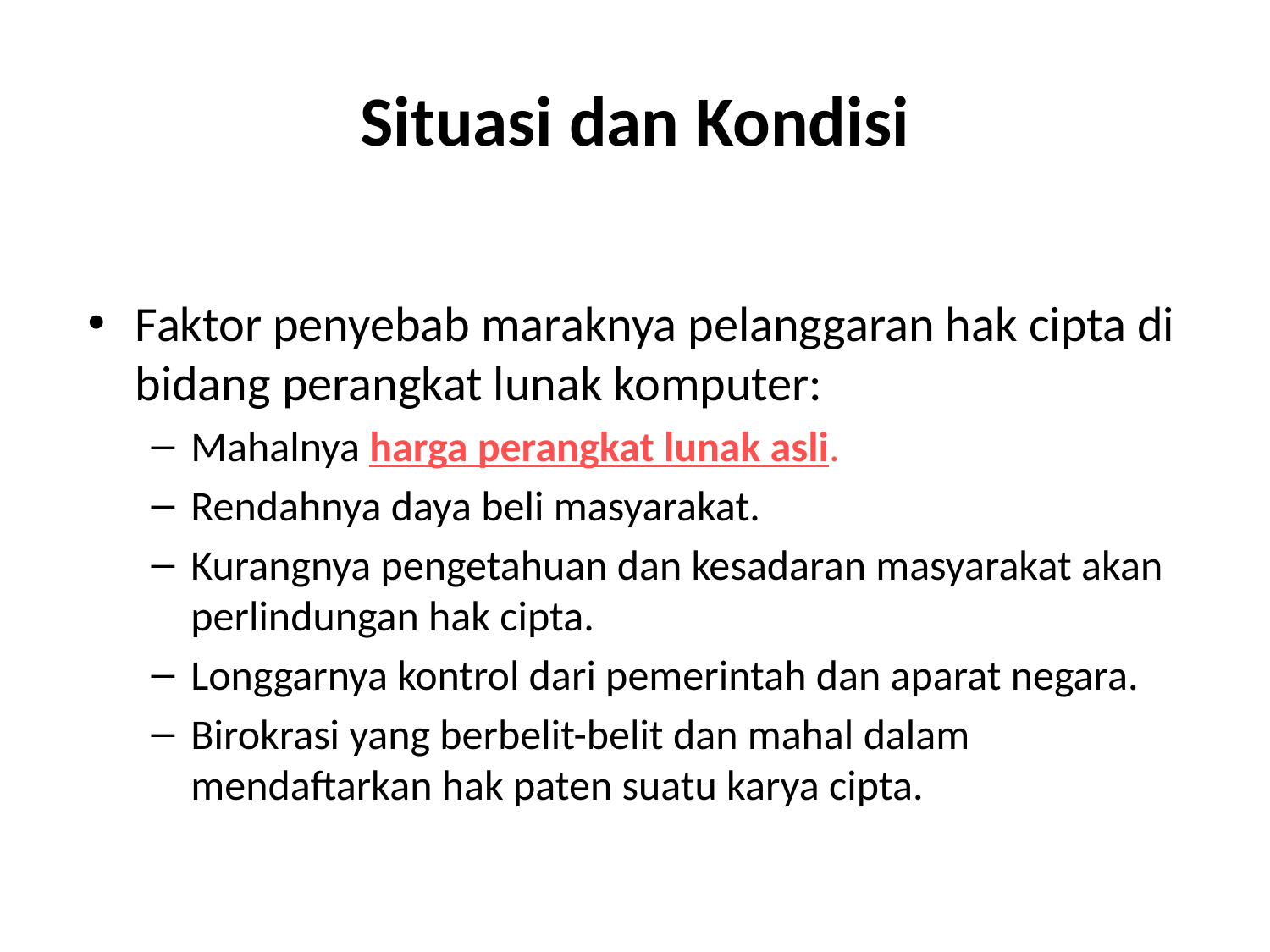

# Situasi dan Kondisi
Faktor penyebab maraknya pelanggaran hak cipta di bidang perangkat lunak komputer:
Mahalnya harga perangkat lunak asli.
Rendahnya daya beli masyarakat.
Kurangnya pengetahuan dan kesadaran masyarakat akan perlindungan hak cipta.
Longgarnya kontrol dari pemerintah dan aparat negara.
Birokrasi yang berbelit-belit dan mahal dalam mendaftarkan hak paten suatu karya cipta.